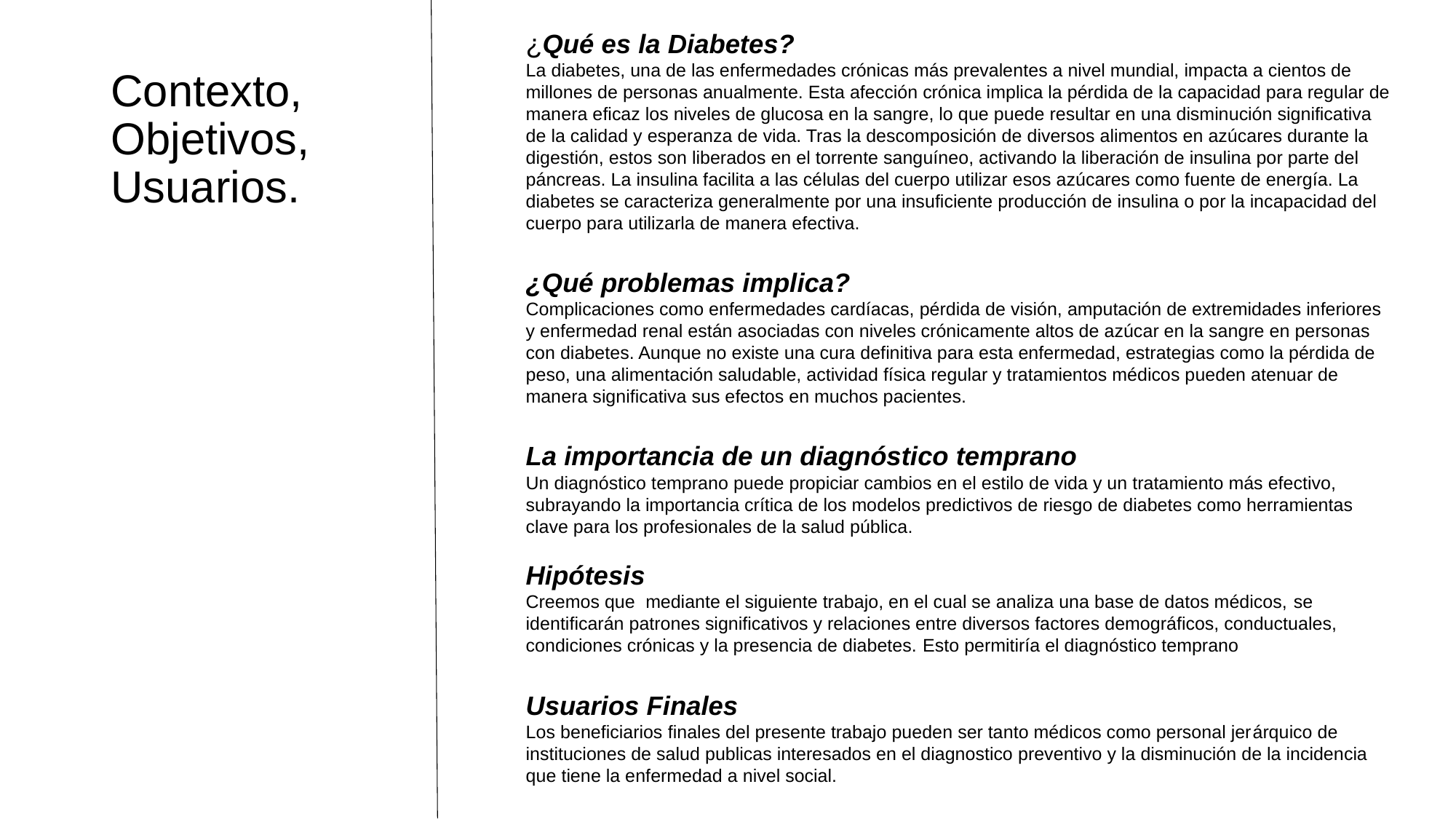

¿Qué es la Diabetes?
La diabetes, una de las enfermedades crónicas más prevalentes a nivel mundial, impacta a cientos de millones de personas anualmente. Esta afección crónica implica la pérdida de la capacidad para regular de manera eficaz los niveles de glucosa en la sangre, lo que puede resultar en una disminución significativa de la calidad y esperanza de vida. Tras la descomposición de diversos alimentos en azúcares durante la digestión, estos son liberados en el torrente sanguíneo, activando la liberación de insulina por parte del páncreas. La insulina facilita a las células del cuerpo utilizar esos azúcares como fuente de energía. La diabetes se caracteriza generalmente por una insuficiente producción de insulina o por la incapacidad del cuerpo para utilizarla de manera efectiva.

¿Qué problemas implica?
Complicaciones como enfermedades cardíacas, pérdida de visión, amputación de extremidades inferiores y enfermedad renal están asociadas con niveles crónicamente altos de azúcar en la sangre en personas con diabetes. Aunque no existe una cura definitiva para esta enfermedad, estrategias como la pérdida de peso, una alimentación saludable, actividad física regular y tratamientos médicos pueden atenuar de manera significativa sus efectos en muchos pacientes.

La importancia de un diagnóstico temprano
Un diagnóstico temprano puede propiciar cambios en el estilo de vida y un tratamiento más efectivo, subrayando la importancia crítica de los modelos predictivos de riesgo de diabetes como herramientas clave para los profesionales de la salud pública.

Hipótesis
Creemos que  mediante el siguiente trabajo, en el cual se analiza una base de datos médicos, se identificarán patrones significativos y relaciones entre diversos factores demográficos, conductuales, condiciones crónicas y la presencia de diabetes. Esto permitiría el diagnóstico temprano

Usuarios Finales
Los beneficiarios finales del presente trabajo pueden ser tanto médicos como personal jerárquico de instituciones de salud publicas interesados en el diagnostico preventivo y la disminución de la incidencia que tiene la enfermedad a nivel social.
# Contexto, Objetivos, Usuarios.